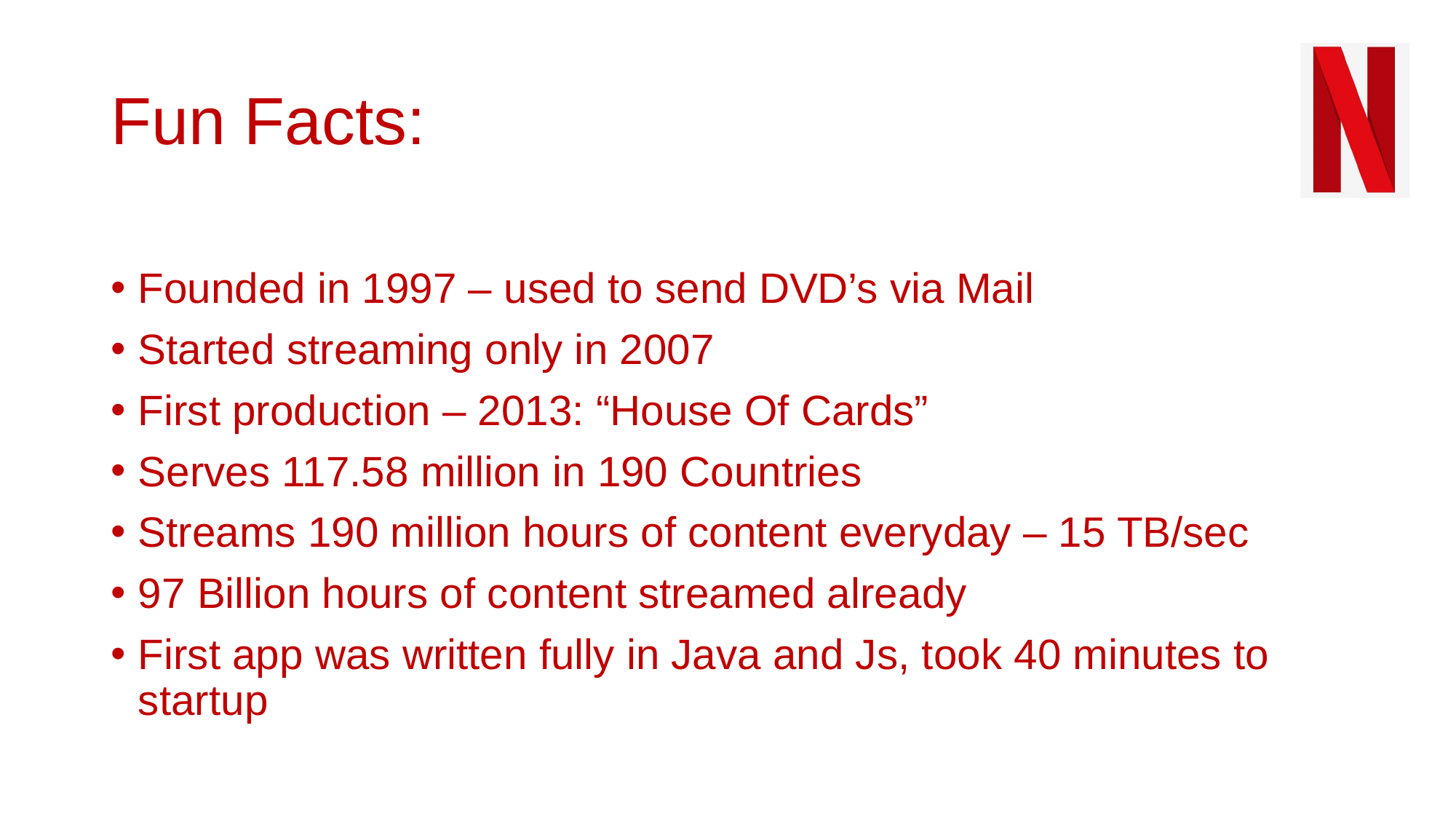

# Fun Facts:
Founded in 1997 – used to send DVD’s via Mail
Started streaming only in 2007
First production – 2013: “House Of Cards”
Serves 117.58 million in 190 Countries
Streams 190 million hours of content everyday – 15 TB/sec
97 Billion hours of content streamed already
First app was written fully in Java and Js, took 40 minutes to startup